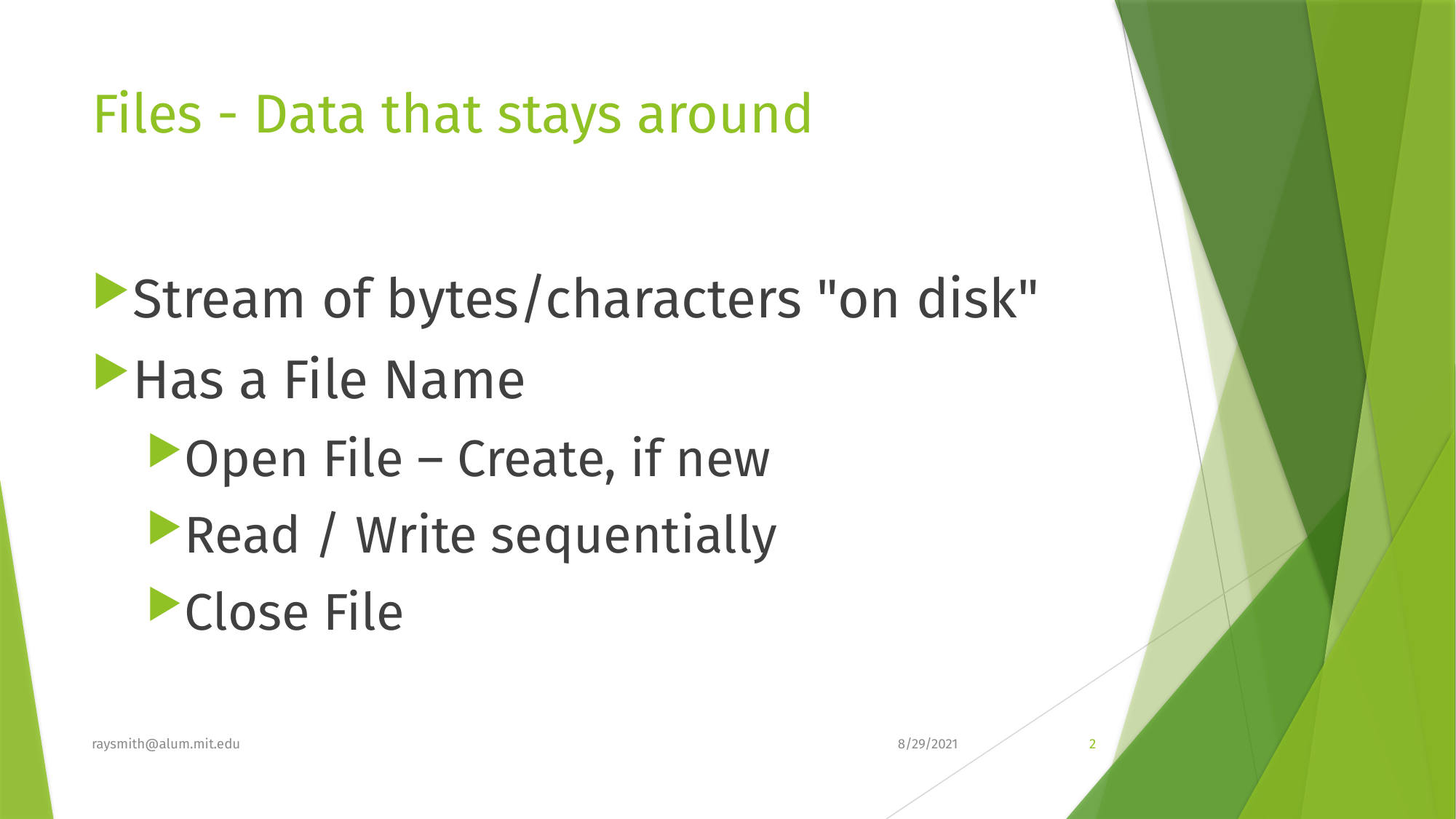

# Files - Data that stays around
Stream of bytes/characters "on disk"
Has a File Name
Open File – Create, if new
Read / Write sequentially
Close File

raysmith@alum.mit.edu
8/29/2021
2